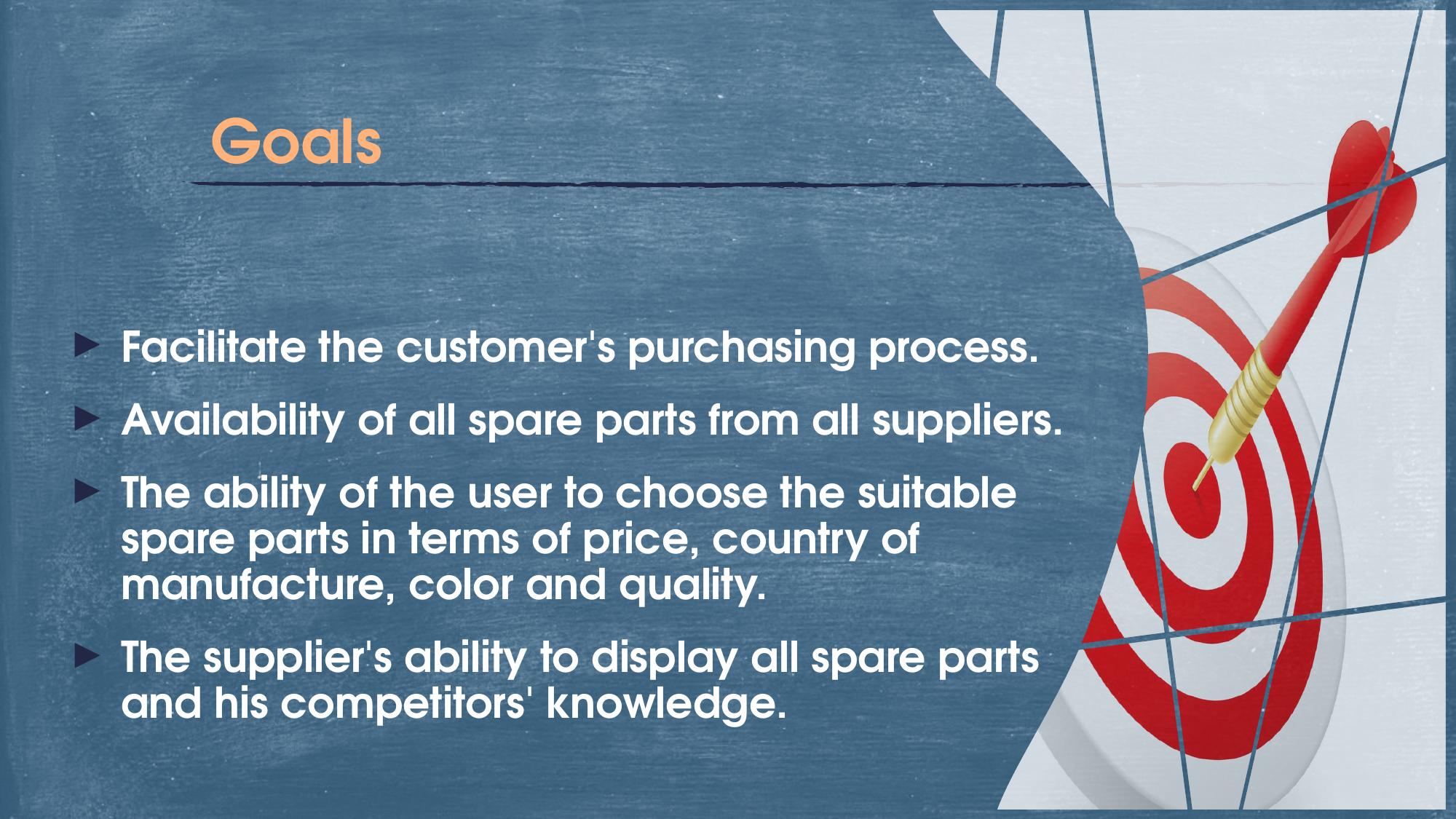

Goals
Facilitate the customer's purchasing process.
Availability of all spare parts from all suppliers.
The ability of the user to choose the suitable spare parts in terms of price, country of manufacture, color and quality.
The supplier's ability to display all spare parts and his competitors' knowledge.